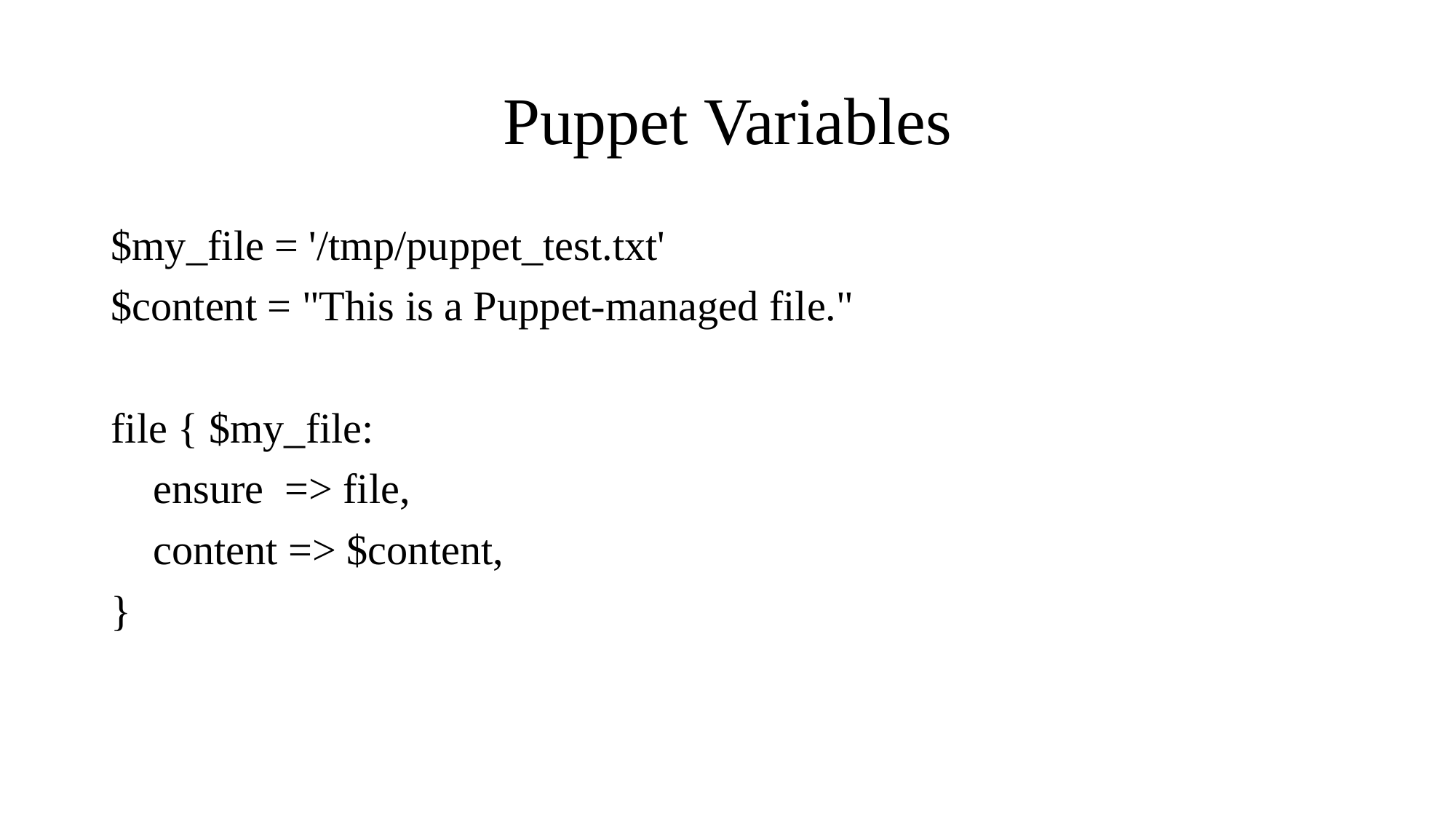

# Puppet Variables
$my_file = '/tmp/puppet_test.txt'
$content = "This is a Puppet-managed file."

file { $my_file:
    ensure  => file,
    content => $content,
}